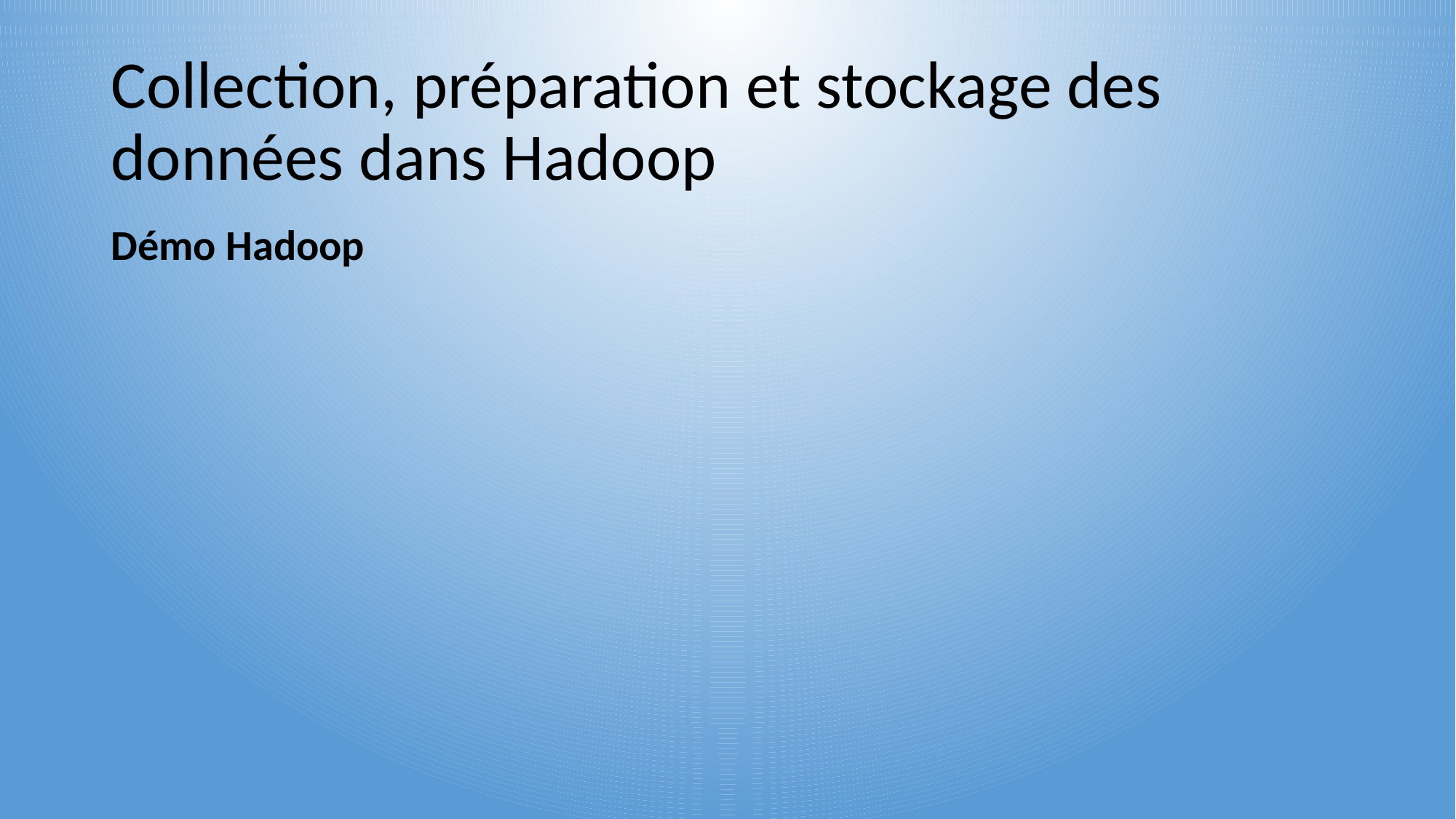

# Collection, préparation et stockage des données dans Hadoop
Démo Hadoop